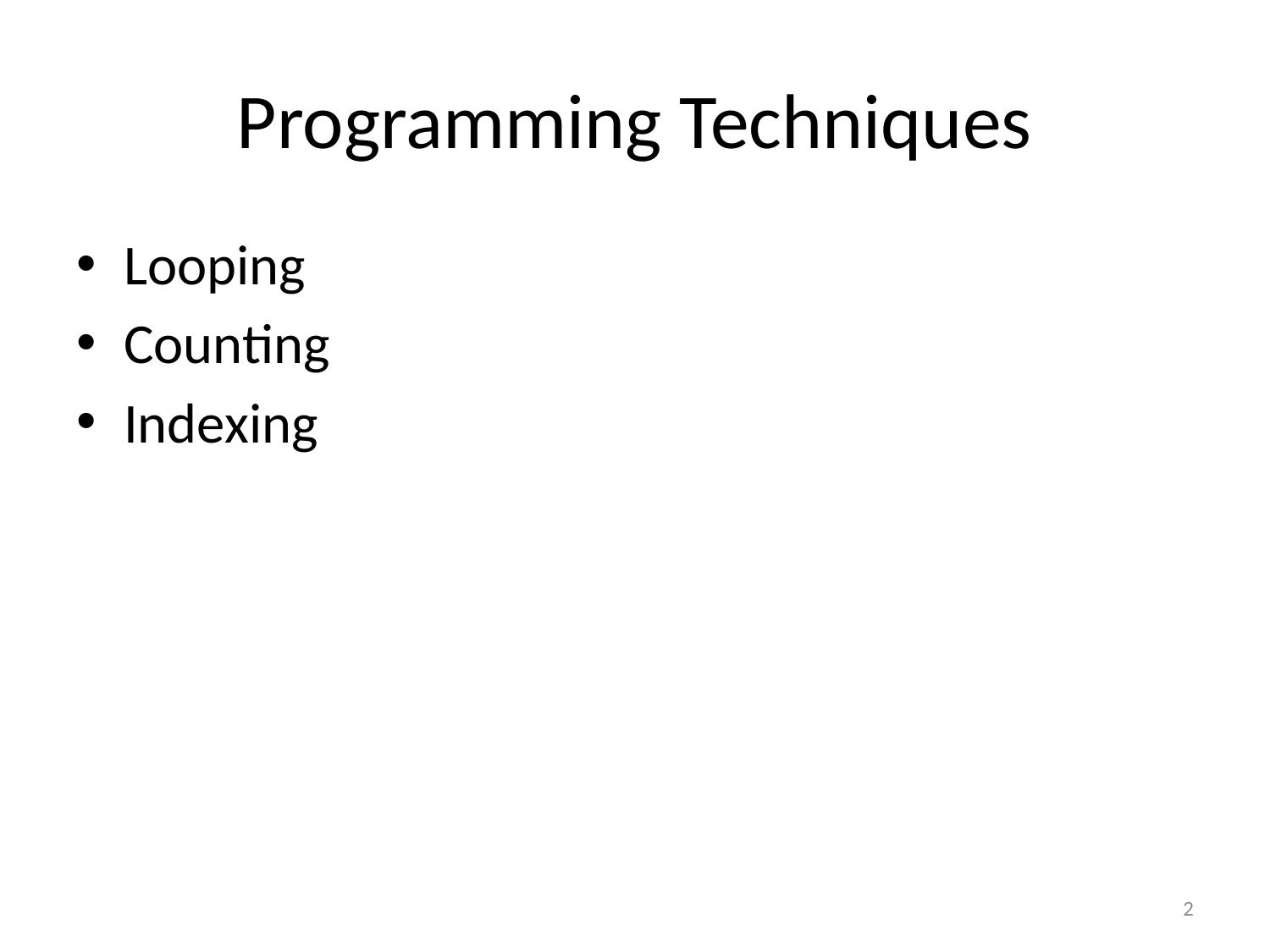

# Programming Techniques
Looping
Counting
Indexing
2